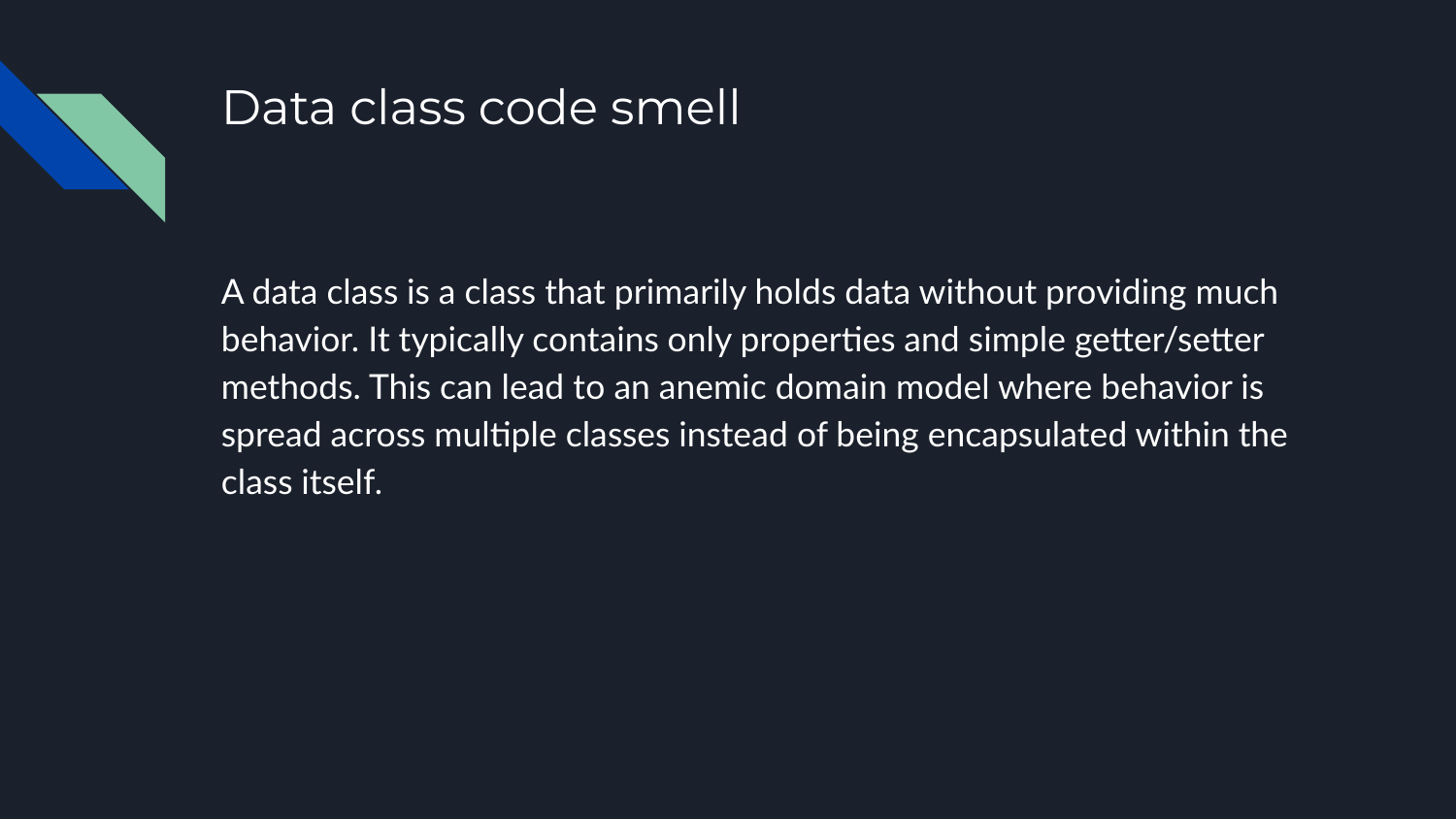

# Data class code smell
A data class is a class that primarily holds data without providing much behavior. It typically contains only properties and simple getter/setter methods. This can lead to an anemic domain model where behavior is spread across multiple classes instead of being encapsulated within the class itself.